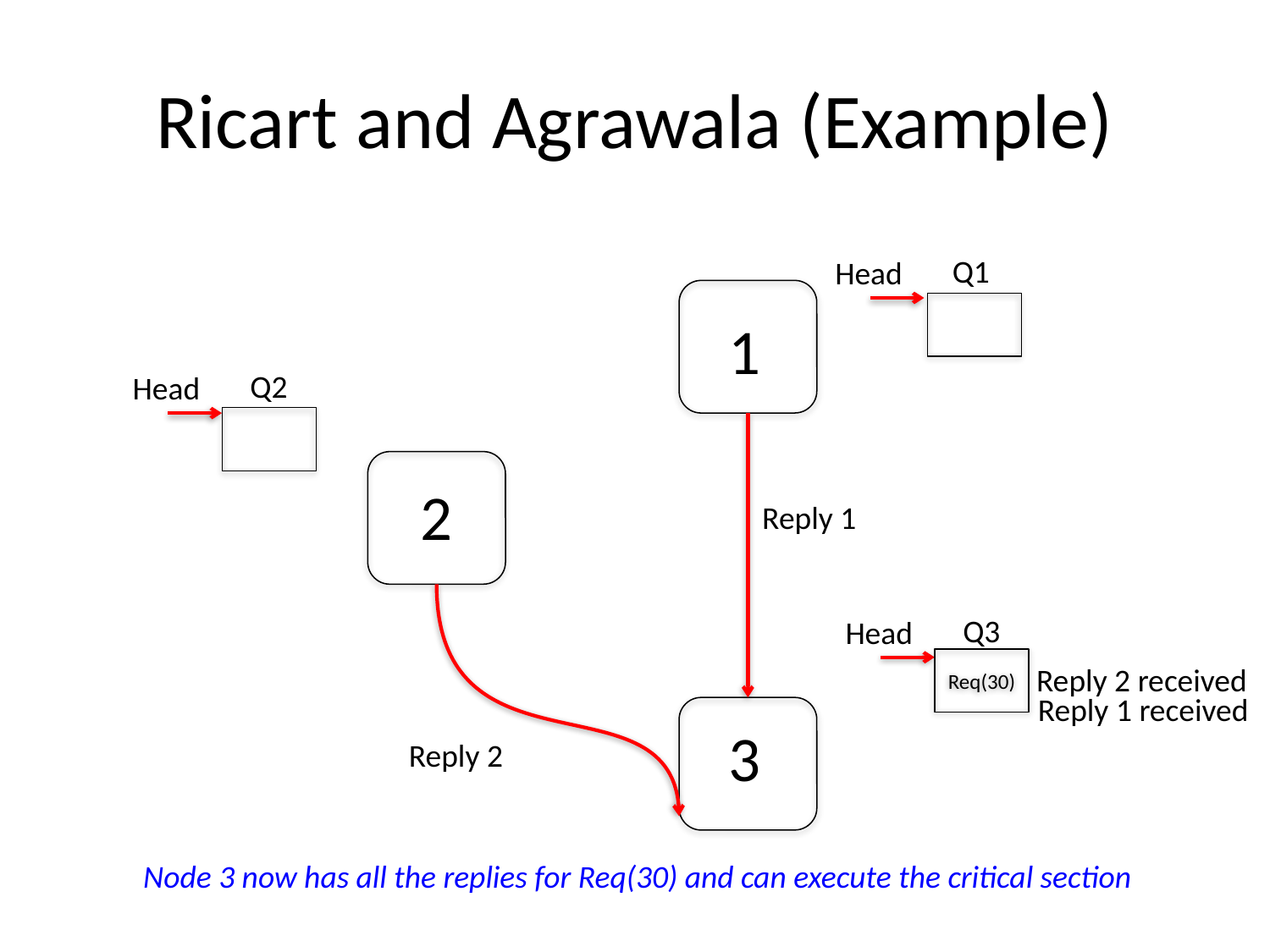

# Ricart and Agrawala (Example)
Q1
Head

1
Q2
Head

2
Reply 1
Q3
Head
Req(30)
Reply 2 received
Reply 1 received

3
Reply 2
Node 3 now has all the replies for Req(30) and can execute the critical section